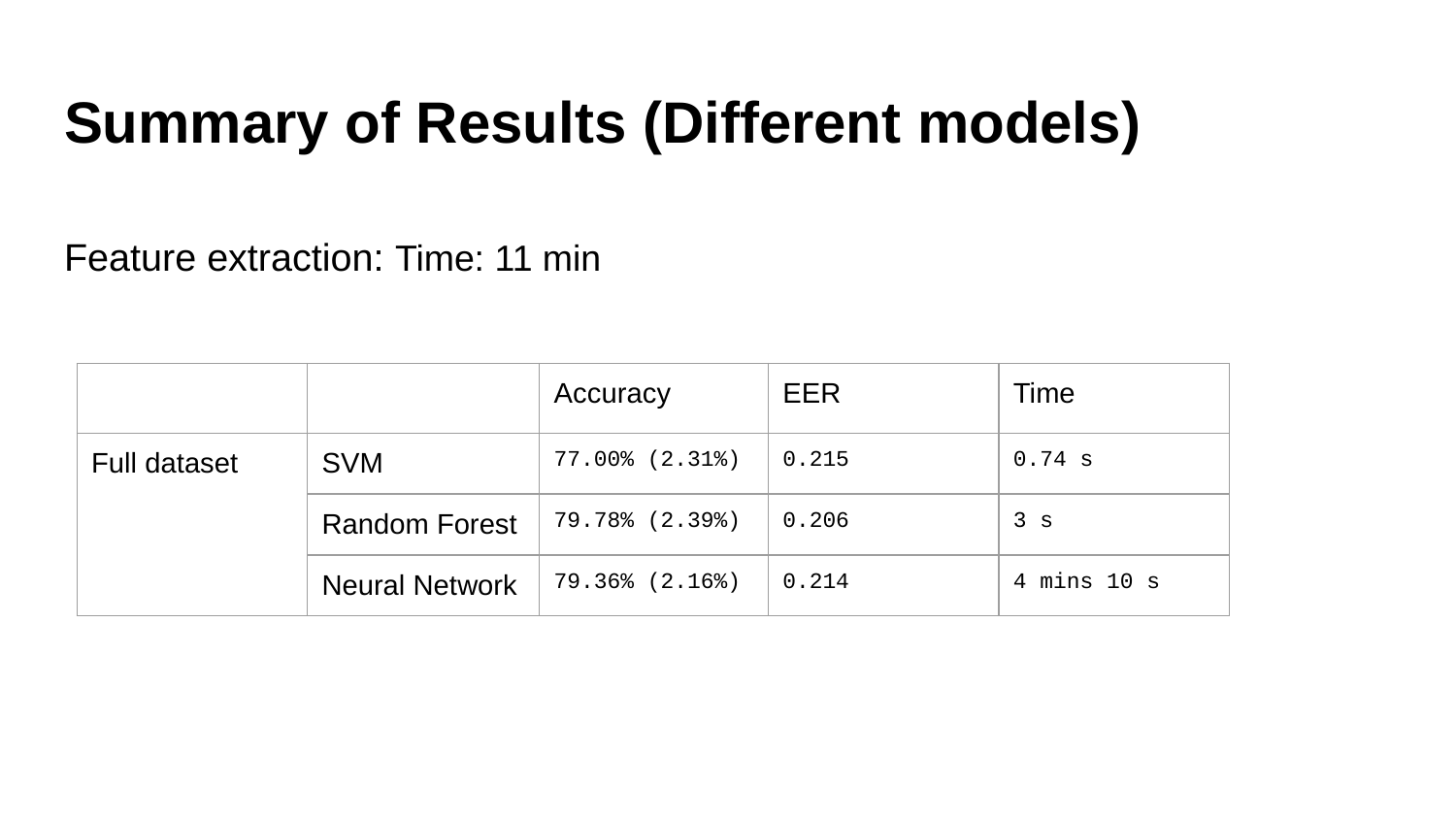

# Summary of Results (Different models)
Feature extraction: Time: 11 min
|  |  | Accuracy | EER | Time |
| --- | --- | --- | --- | --- |
| Full dataset | SVM | 77.00% (2.31%) | 0.215 | 0.74 s |
|  | Random Forest | 79.78% (2.39%) | 0.206 | 3 s |
|  | Neural Network | 79.36% (2.16%) | 0.214 | 4 mins 10 s |